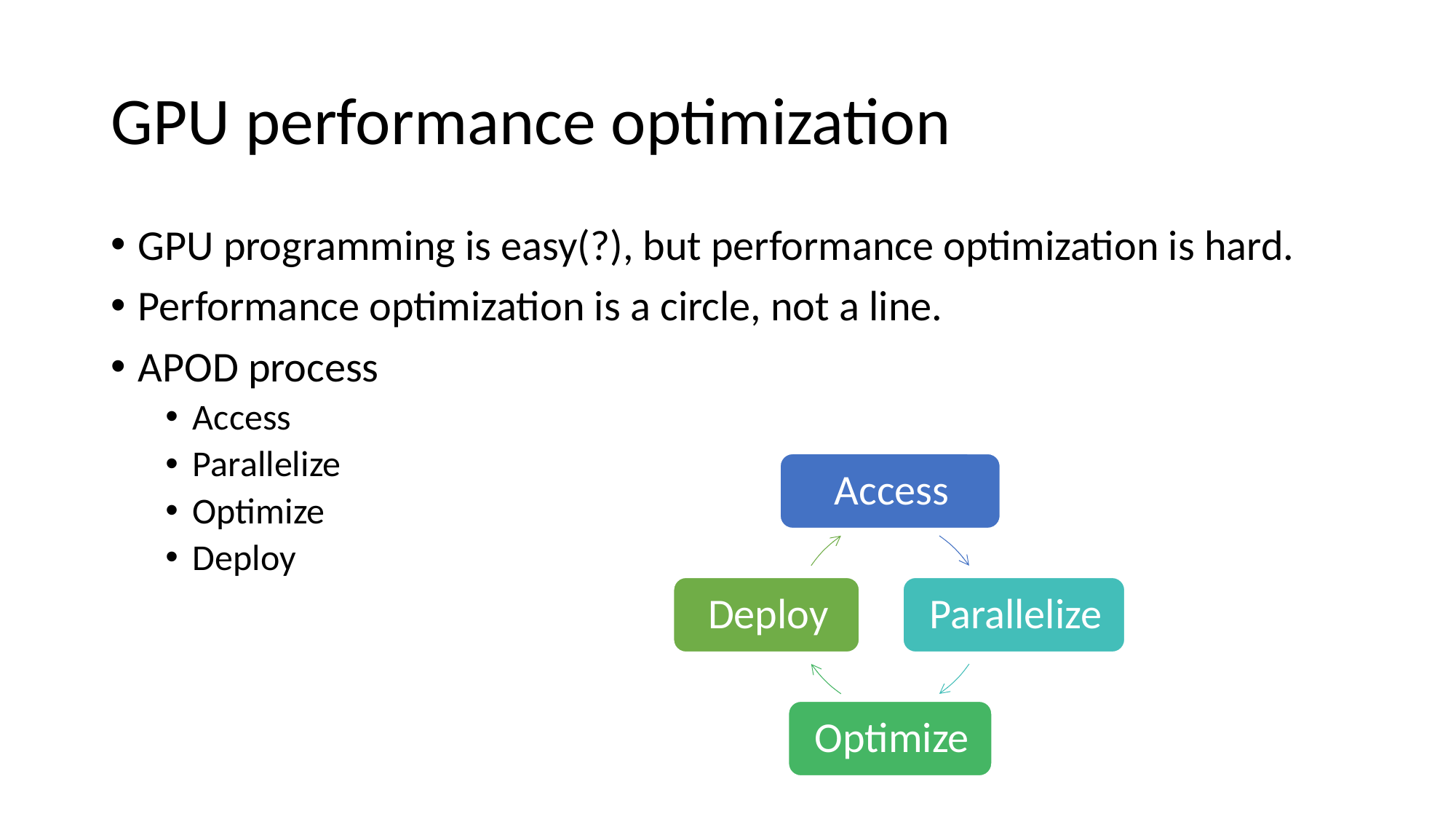

# GPU performance optimization
GPU programming is easy(?), but performance optimization is hard.
Performance optimization is a circle, not a line.
APOD process
Access
Parallelize
Optimize
Deploy

Access
Parallelize
Optimize
Deploy